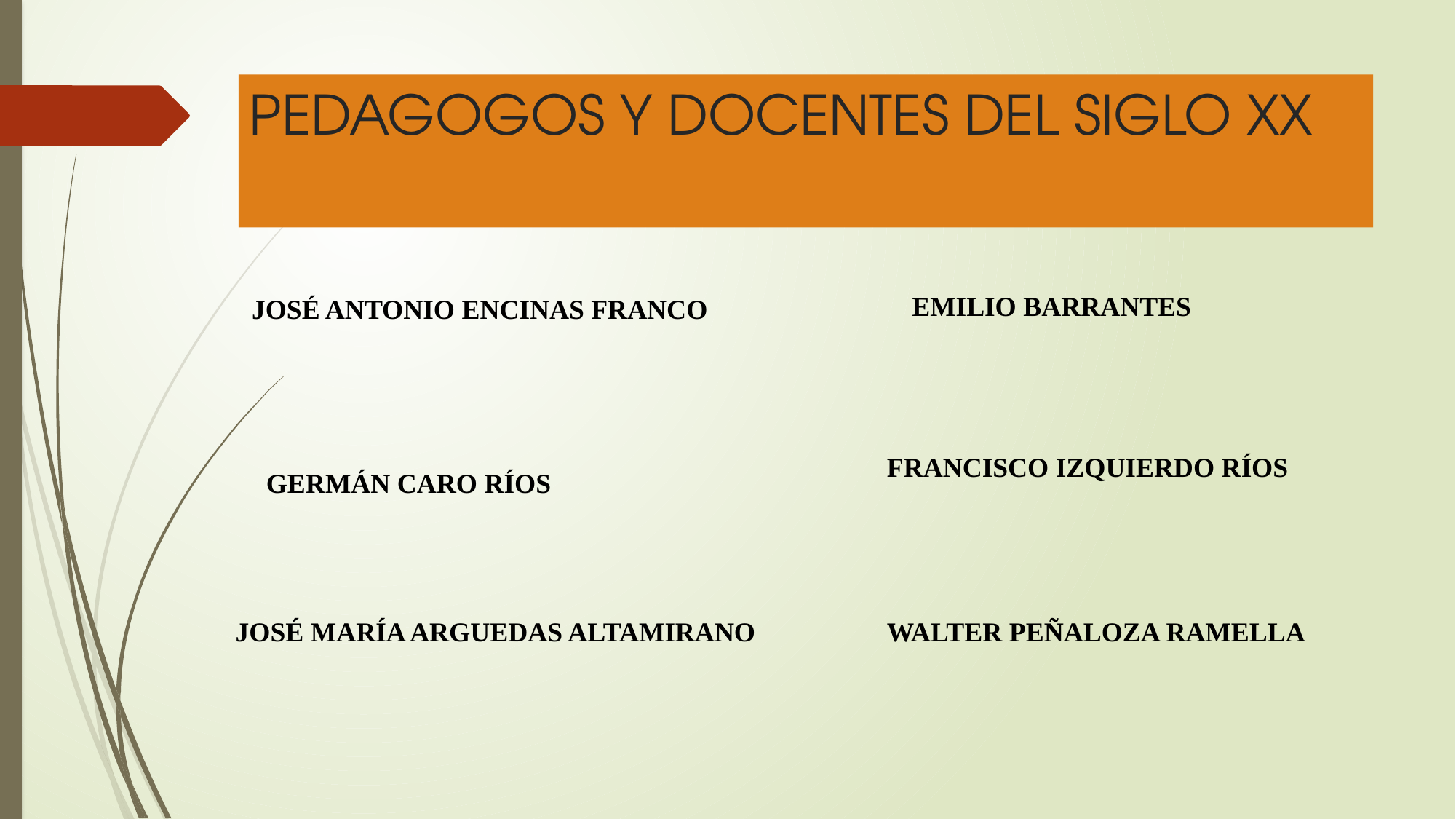

# PEDAGOGOS Y DOCENTES DEL SIGLO XX
EMILIO BARRANTES
JOSÉ ANTONIO ENCINAS FRANCO
GERMÁN CARO RÍOS
FRANCISCO IZQUIERDO RÍOS
WALTER PEÑALOZA RAMELLA
JOSÉ MARÍA ARGUEDAS ALTAMIRANO